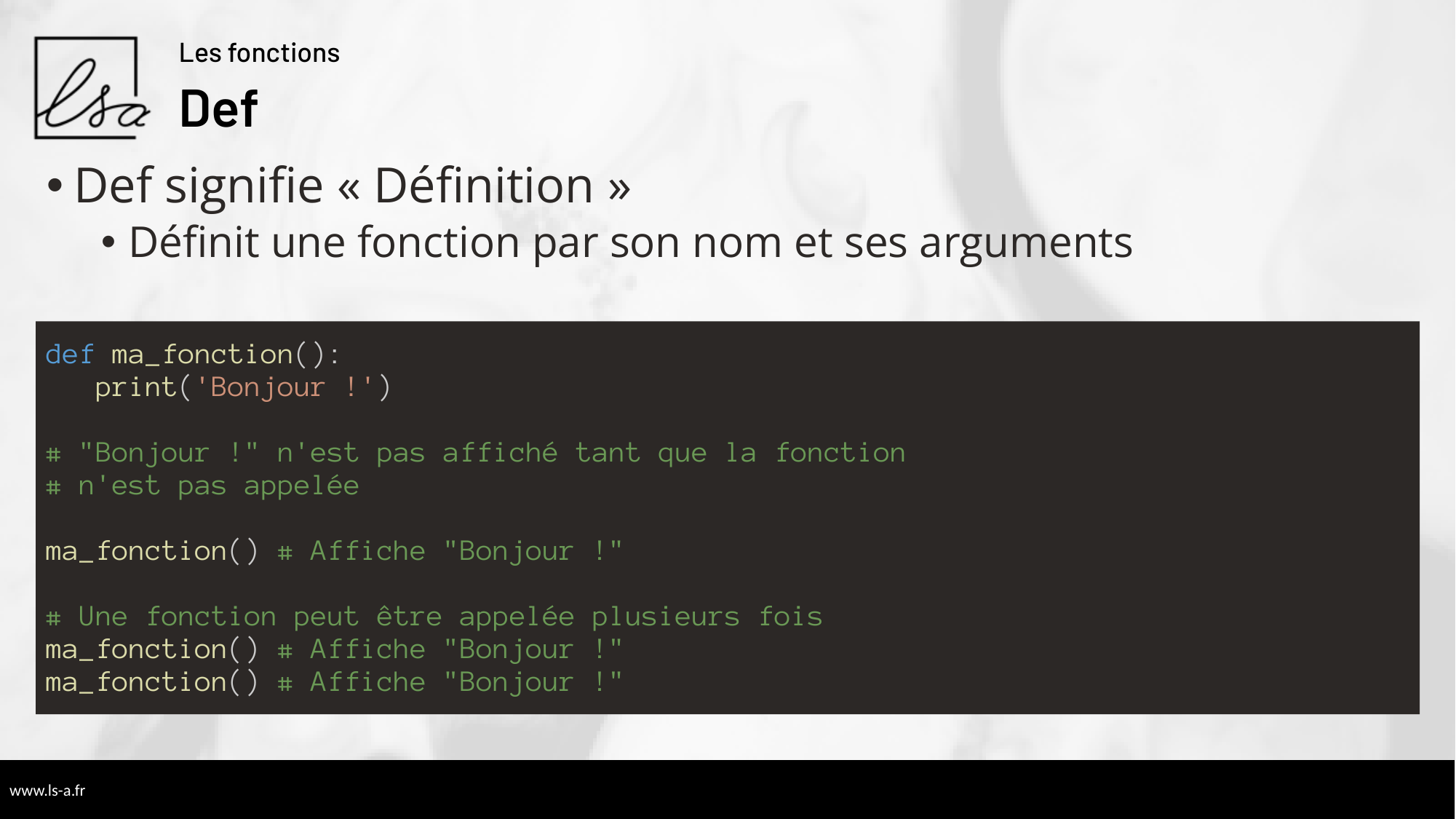

Les fonctions
# Def
Def signifie « Définition »
Définit une fonction par son nom et ses arguments

def ma_fonction():
   print('Bonjour !')
# "Bonjour !" n'est pas affiché tant que la fonction
# n'est pas appelée
ma_fonction() # Affiche "Bonjour !"
# Une fonction peut être appelée plusieurs fois
ma_fonction() # Affiche "Bonjour !"
ma_fonction() # Affiche "Bonjour !"